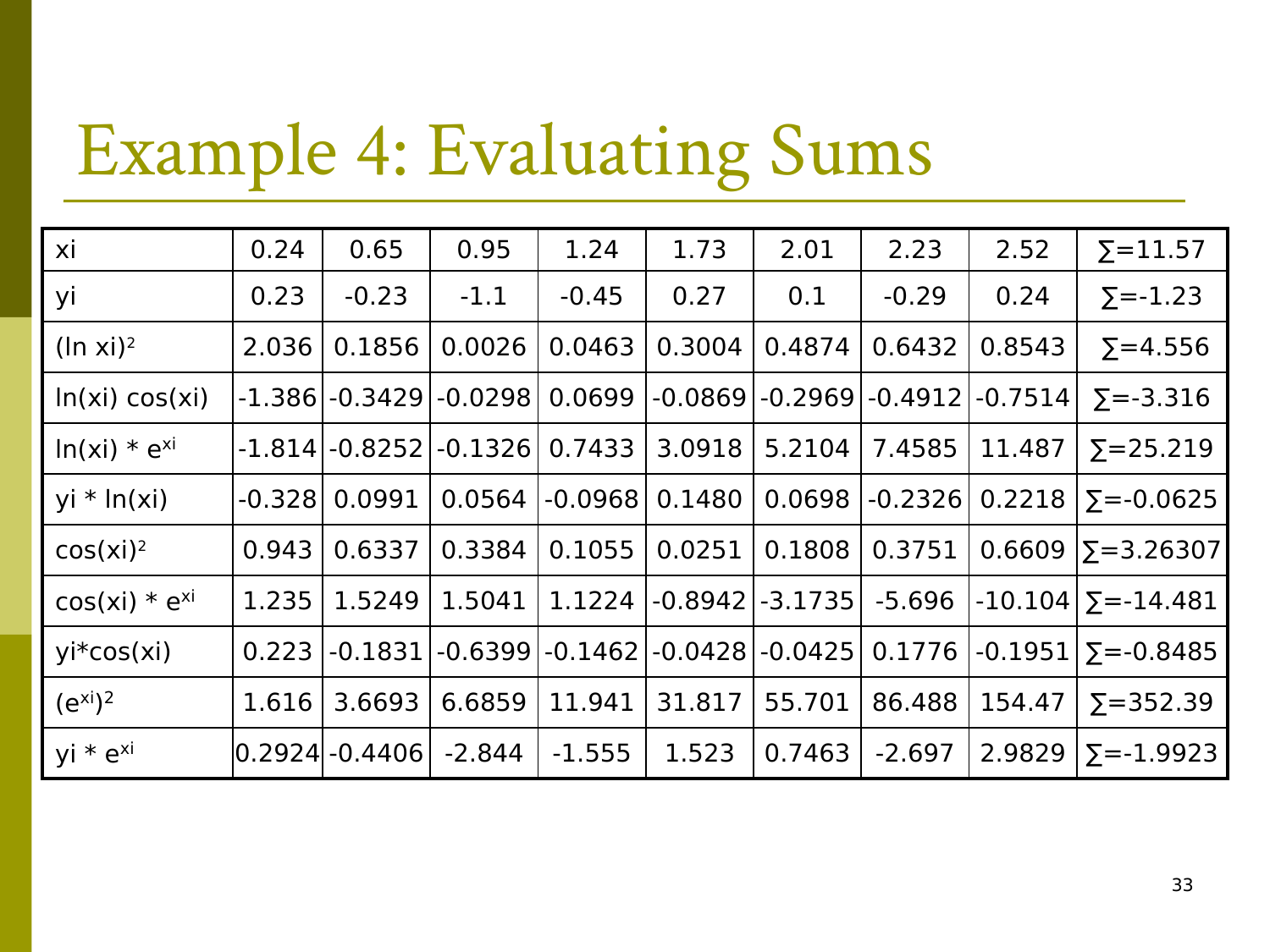

# Example 4: Evaluating Sums
| xi | 0.24 | 0.65 | 0.95 | 1.24 | 1.73 | 2.01 | 2.23 | 2.52 | ∑=11.57 |
| --- | --- | --- | --- | --- | --- | --- | --- | --- | --- |
| yi | 0.23 | -0.23 | -1.1 | -0.45 | 0.27 | 0.1 | -0.29 | 0.24 | ∑=-1.23 |
| (ln xi)2 | 2.036 | 0.1856 | 0.0026 | 0.0463 | 0.3004 | 0.4874 | 0.6432 | 0.8543 | ∑=4.556 |
| ln(xi) cos(xi) | -1.386 | -0.3429 | -0.0298 | 0.0699 | -0.0869 | -0.2969 | -0.4912 | -0.7514 | ∑=-3.316 |
| ln(xi) \* exi | -1.814 | -0.8252 | -0.1326 | 0.7433 | 3.0918 | 5.2104 | 7.4585 | 11.487 | ∑=25.219 |
| yi \* ln(xi) | -0.328 | 0.0991 | 0.0564 | -0.0968 | 0.1480 | 0.0698 | -0.2326 | 0.2218 | ∑=-0.0625 |
| cos(xi)2 | 0.943 | 0.6337 | 0.3384 | 0.1055 | 0.0251 | 0.1808 | 0.3751 | 0.6609 | ∑=3.26307 |
| cos(xi) \* exi | 1.235 | 1.5249 | 1.5041 | 1.1224 | -0.8942 | -3.1735 | -5.696 | -10.104 | ∑=-14.481 |
| yi\*cos(xi) | 0.223 | -0.1831 | -0.6399 | -0.1462 | -0.0428 | -0.0425 | 0.1776 | -0.1951 | ∑=-0.8485 |
| (exi)2 | 1.616 | 3.6693 | 6.6859 | 11.941 | 31.817 | 55.701 | 86.488 | 154.47 | ∑=352.39 |
| yi \* exi | 0.2924 | -0.4406 | -2.844 | -1.555 | 1.523 | 0.7463 | -2.697 | 2.9829 | ∑=-1.9923 |
33